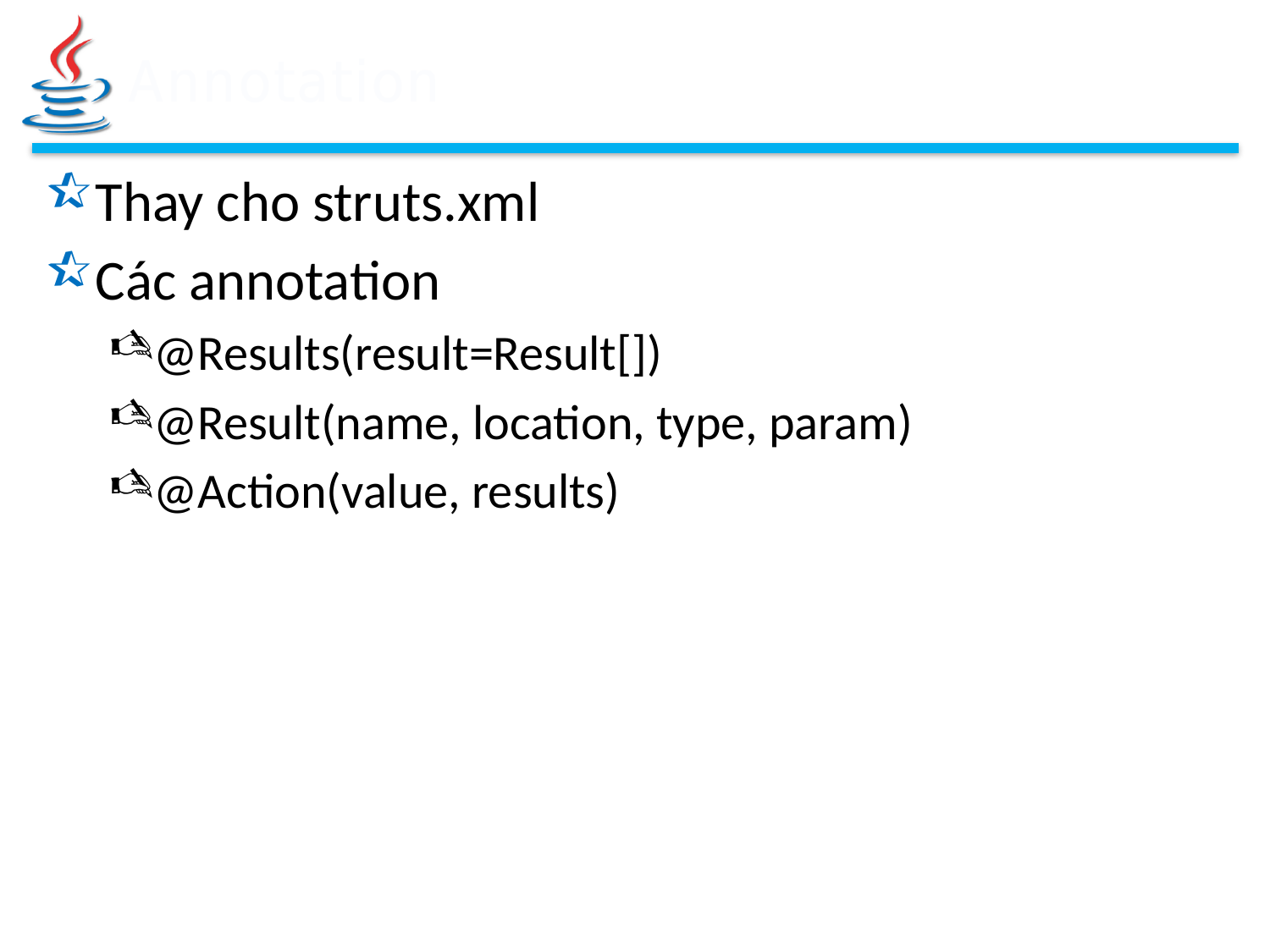

# Annotation
Thay cho struts.xml
Các annotation
@Results(result=Result[])
@Result(name, location, type, param)
@Action(value, results)